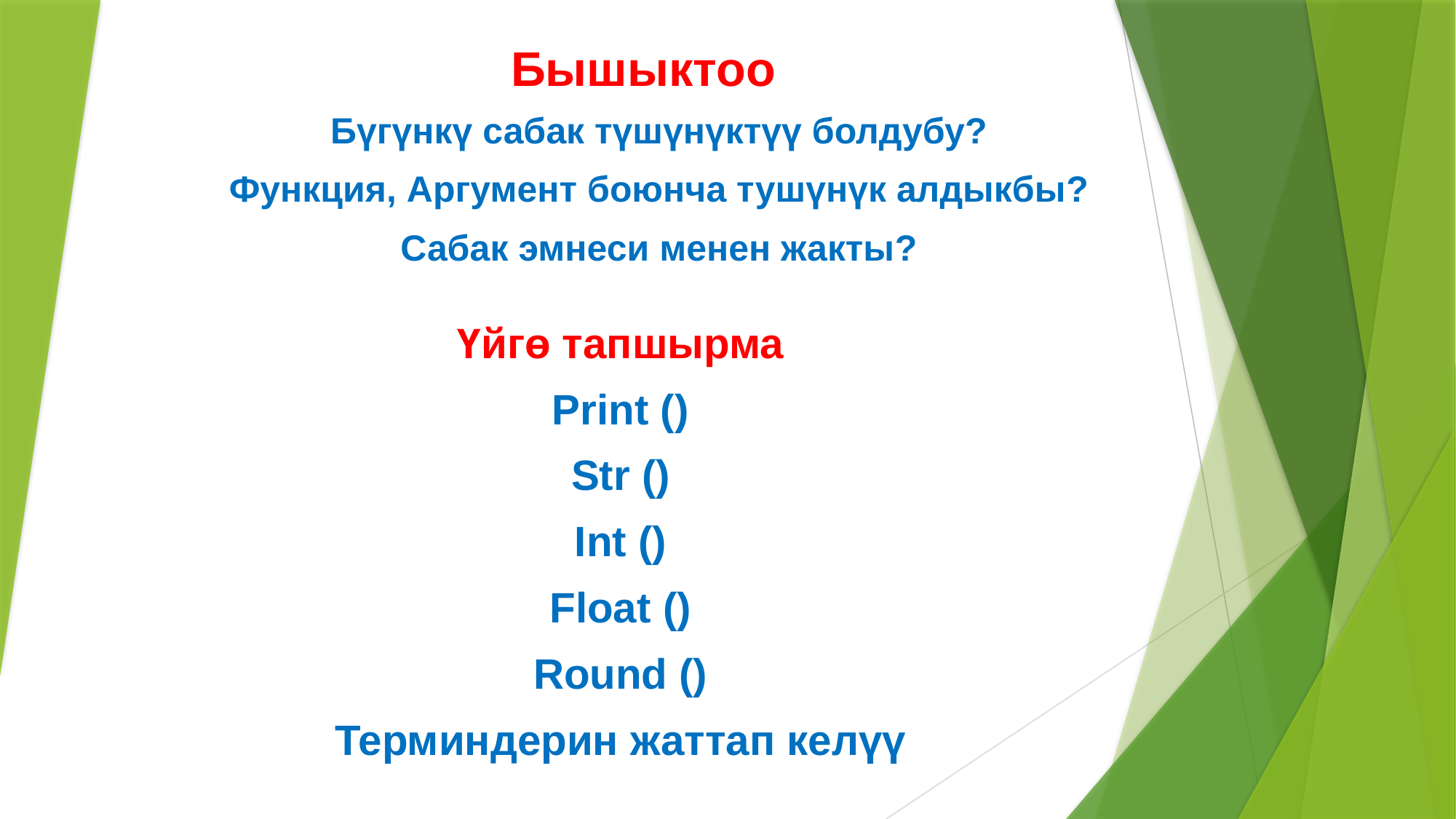

# Бышыктоо
Бүгүнкү сабак түшүнүктүү болдубу?
Функция, Аргумент боюнча тушүнүк алдыкбы?
Сабак эмнеси менен жакты?
Үйгө тапшырма
Print ()
Str ()
Int ()
Float ()
Round ()
Терминдерин жаттап келүү